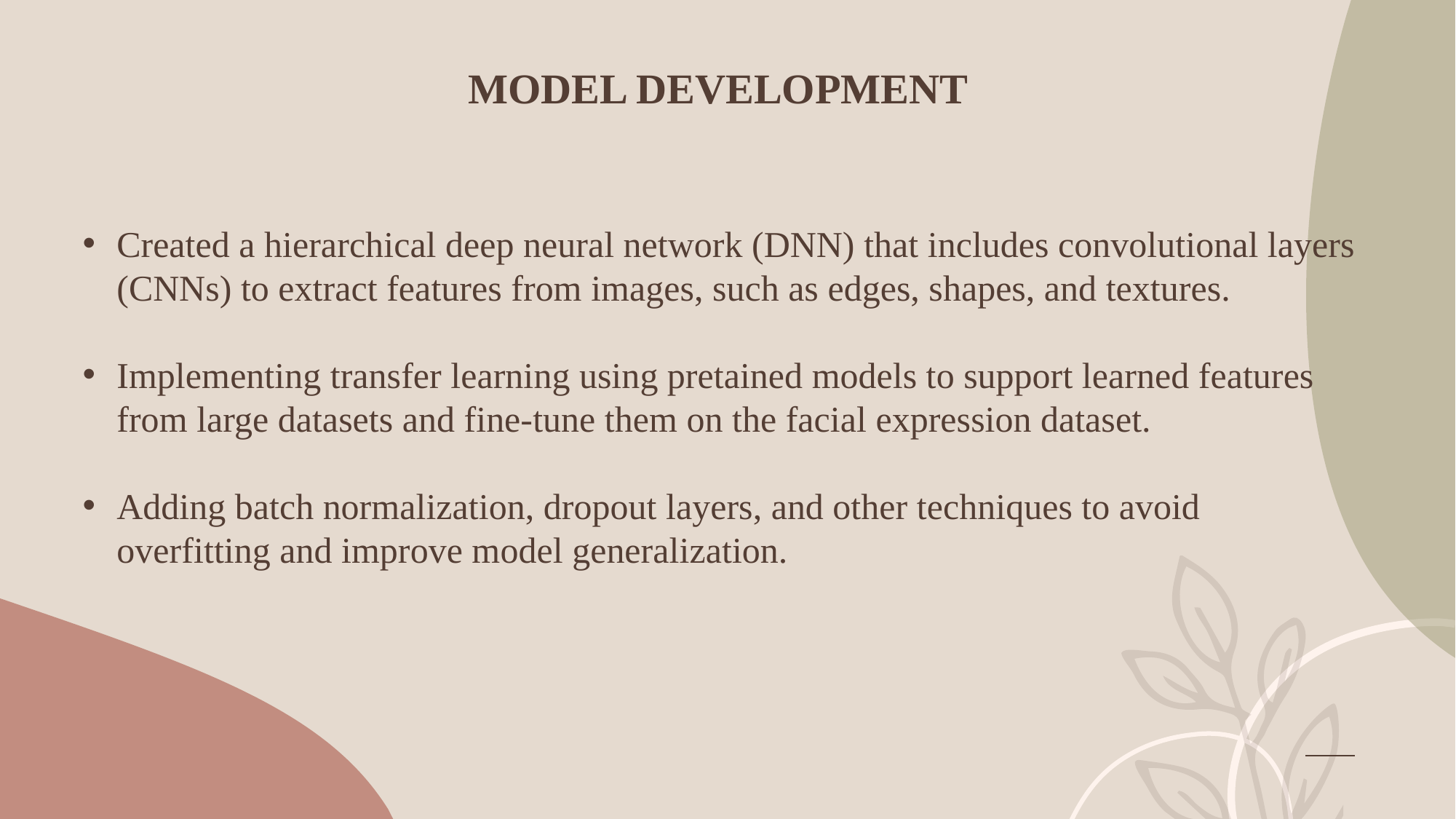

MODEL DEVELOPMENT
Created a hierarchical deep neural network (DNN) that includes convolutional layers (CNNs) to extract features from images, such as edges, shapes, and textures.

Implementing transfer learning using pretained models to support learned features from large datasets and fine-tune them on the facial expression dataset.

Adding batch normalization, dropout layers, and other techniques to avoid overfitting and improve model generalization.